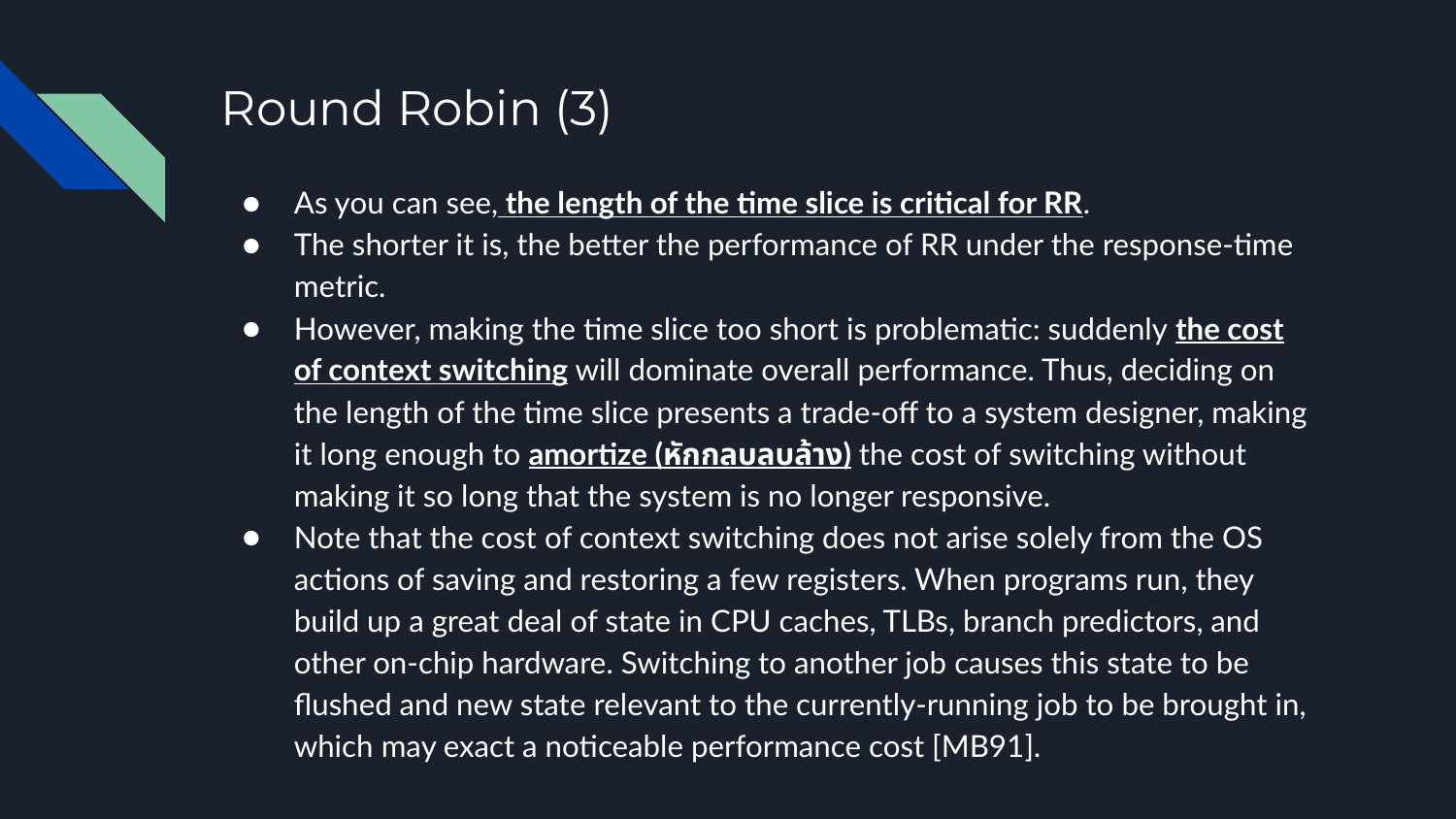

# Round Robin (3)
As you can see, the length of the time slice is critical for RR.
The shorter it is, the better the performance of RR under the response-time metric.
However, making the time slice too short is problematic: suddenly the cost of context switching will dominate overall performance. Thus, deciding on the length of the time slice presents a trade-off to a system designer, making it long enough to amortize (หักกลบลบล้าง) the cost of switching without making it so long that the system is no longer responsive.
Note that the cost of context switching does not arise solely from the OS actions of saving and restoring a few registers. When programs run, they build up a great deal of state in CPU caches, TLBs, branch predictors, and other on-chip hardware. Switching to another job causes this state to be flushed and new state relevant to the currently-running job to be brought in, which may exact a noticeable performance cost [MB91].